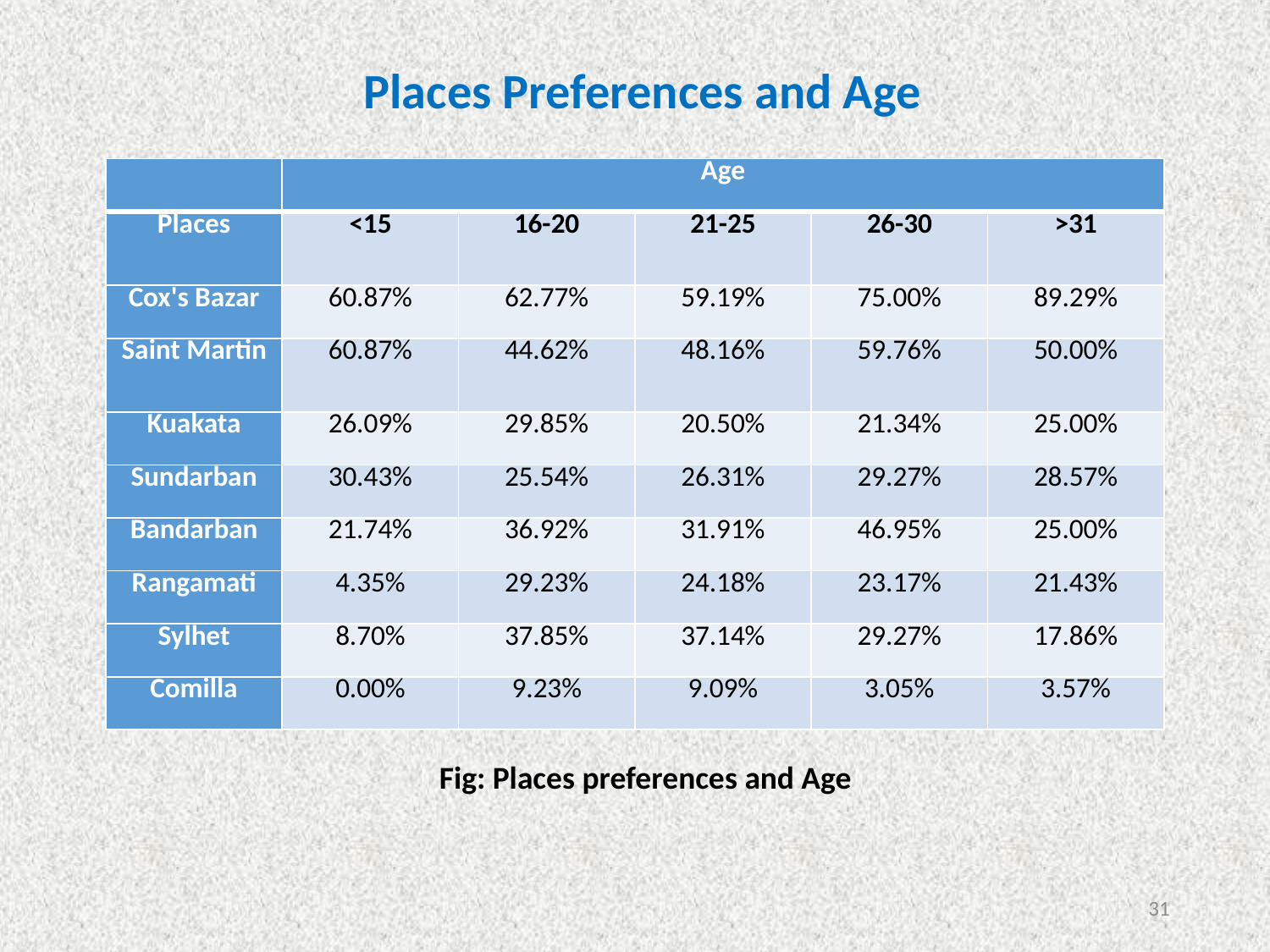

Places Preferences and Age
|  | Age |  |  |  |  |
| --- | --- | --- | --- | --- | --- |
| Places | <15 | 16-20 | 21-25 | 26-30 | >31 |
| Cox's Bazar | 60.87% | 62.77% | 59.19% | 75.00% | 89.29% |
| Saint Martin | 60.87% | 44.62% | 48.16% | 59.76% | 50.00% |
| Kuakata | 26.09% | 29.85% | 20.50% | 21.34% | 25.00% |
| Sundarban | 30.43% | 25.54% | 26.31% | 29.27% | 28.57% |
| Bandarban | 21.74% | 36.92% | 31.91% | 46.95% | 25.00% |
| Rangamati | 4.35% | 29.23% | 24.18% | 23.17% | 21.43% |
| Sylhet | 8.70% | 37.85% | 37.14% | 29.27% | 17.86% |
| Comilla | 0.00% | 9.23% | 9.09% | 3.05% | 3.57% |
Fig: Places preferences and Age
31